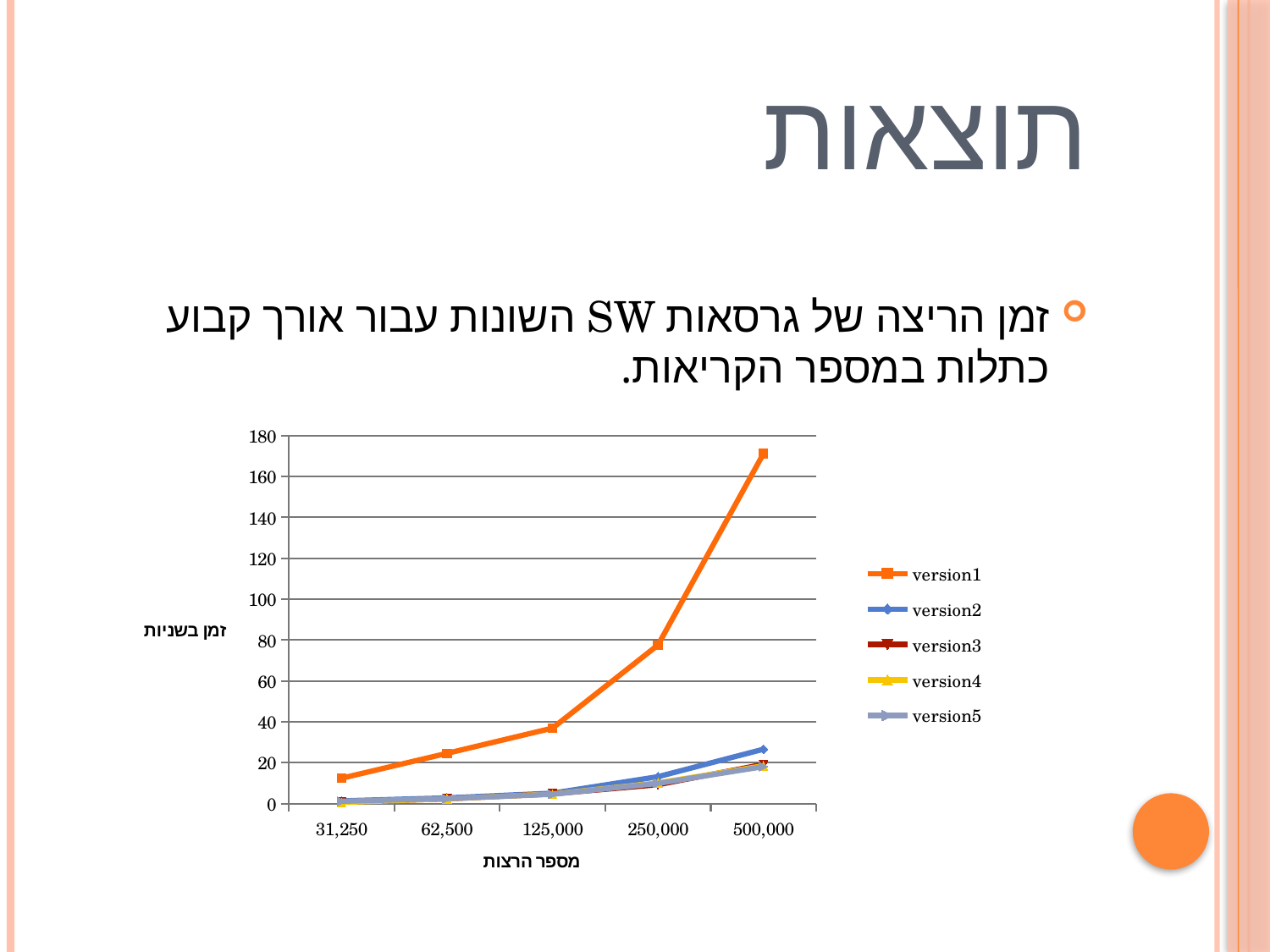

# תוצאות

זמן הריצה של גרסאות SW השונות עבור אורך קבוע כתלות במספר הקריאות.

### Chart

| Category | version1 | version2 | version3 | version4 | version5 |
|---|---|---|---|---|---|
| 31250 | 12.436 | 1.332 | 0.7400000000000007 | 0.556 | 1.1479999999999986 |
| 62500 | 24.604 | 2.788000000000001 | 2.335999999999997 | 2.3859999999999997 | 2.444 |
| 125000 | 36.944 | 5.0979999999999945 | 4.748 | 4.6839999999999975 | 4.5539999999999985 |
| 250000 | 77.59 | 13.178 | 9.24 | 10.134 | 9.892000000000005 |
| 500000 | 171.236 | 26.626 | 19.204 | 18.542 | 18.096 |